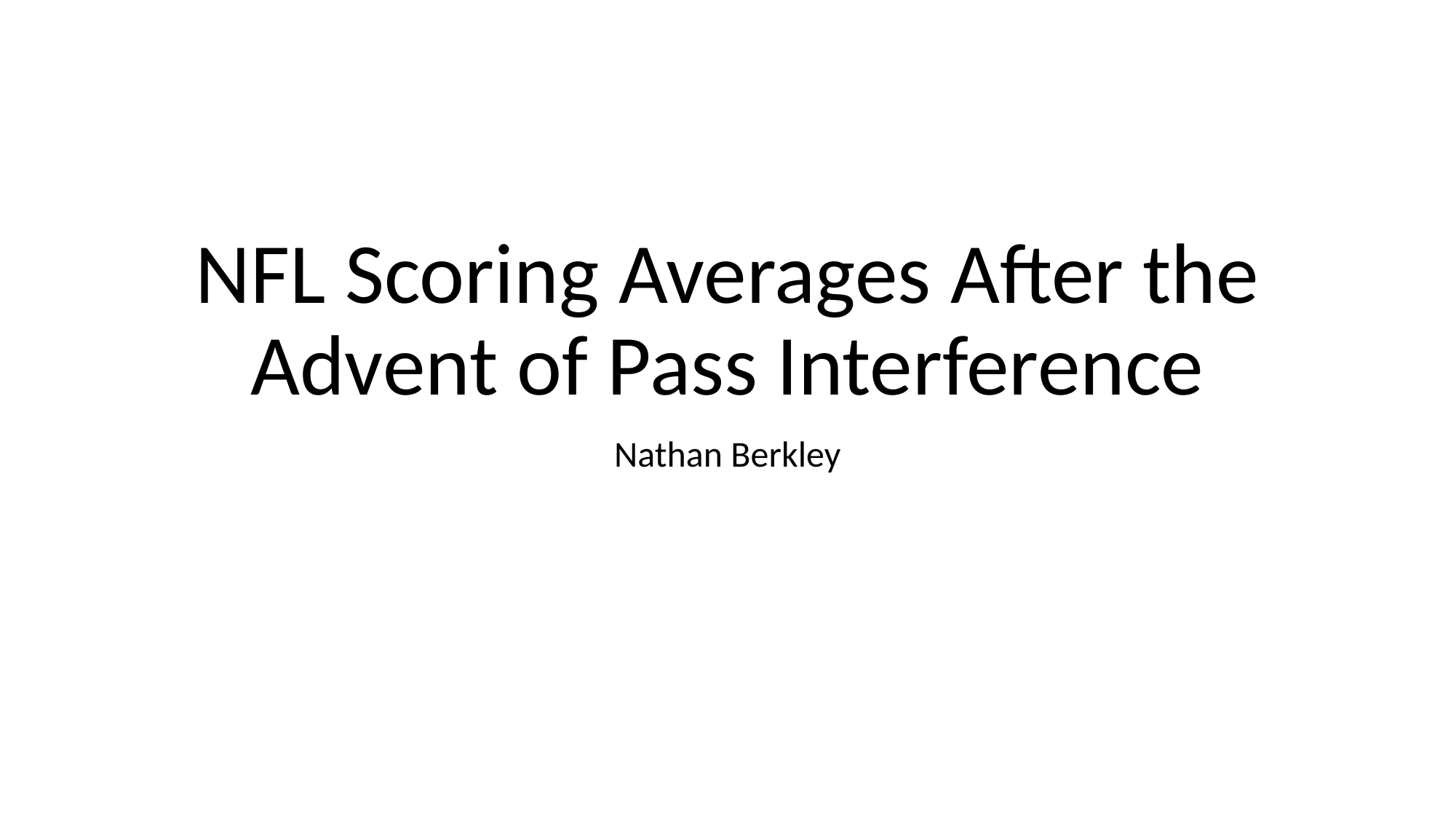

# NFL Scoring Averages After the Advent of Pass Interference
Nathan Berkley